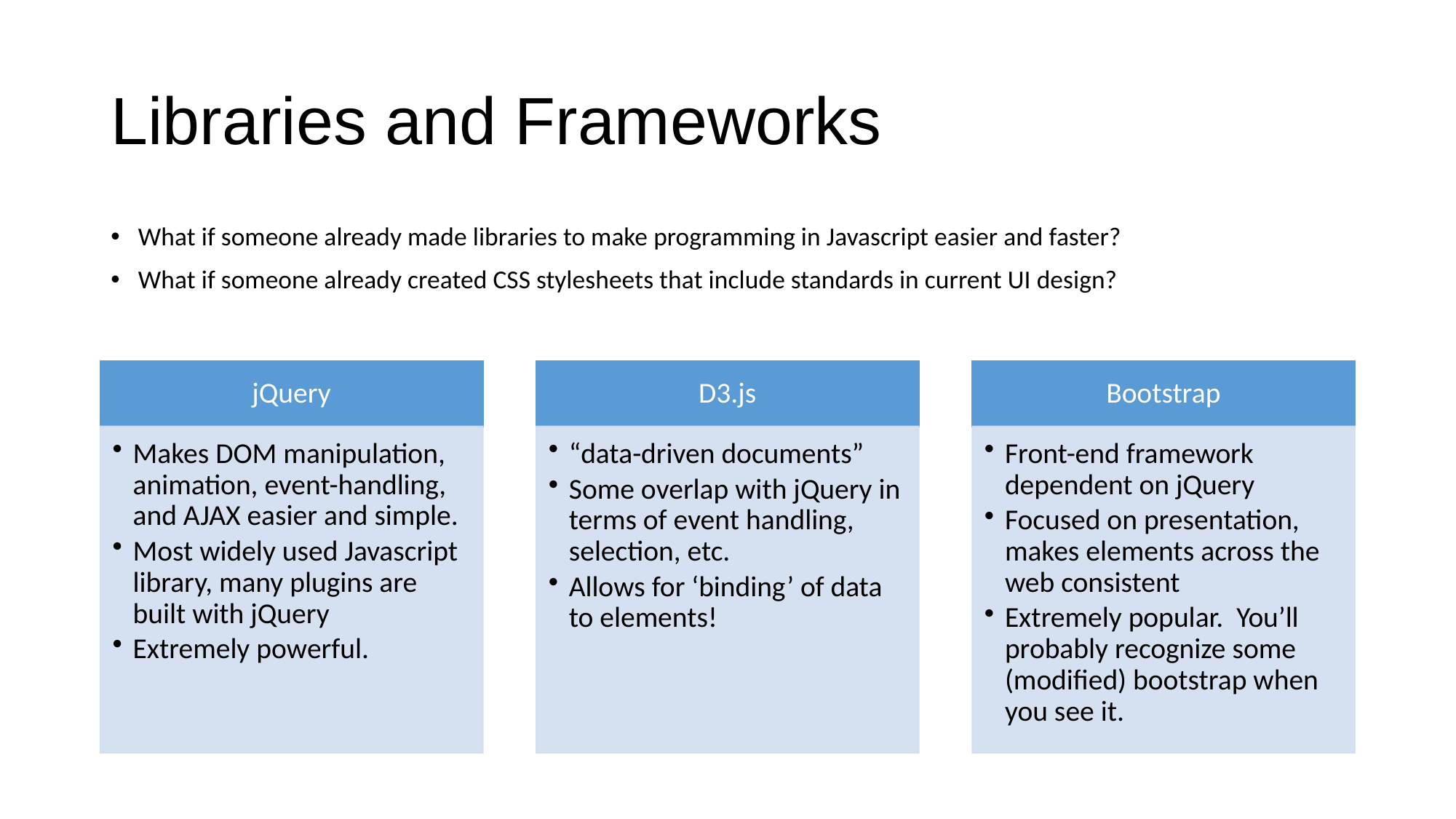

# Libraries and Frameworks
What if someone already made libraries to make programming in Javascript easier and faster?
What if someone already created CSS stylesheets that include standards in current UI design?

jQuery
Makes DOM manipulation, animation, event-handling, and AJAX easier and simple.
Most widely used Javascript library, many plugins are built with jQuery
Extremely powerful.
D3.js
“data-driven documents”
Some overlap with jQuery in terms of event handling, selection, etc.
Allows for ‘binding’ of data to elements!
Bootstrap
Front-end framework dependent on jQuery
Focused on presentation, makes elements across the web consistent
Extremely popular.  You’ll probably recognize some (modified) bootstrap when you see it.